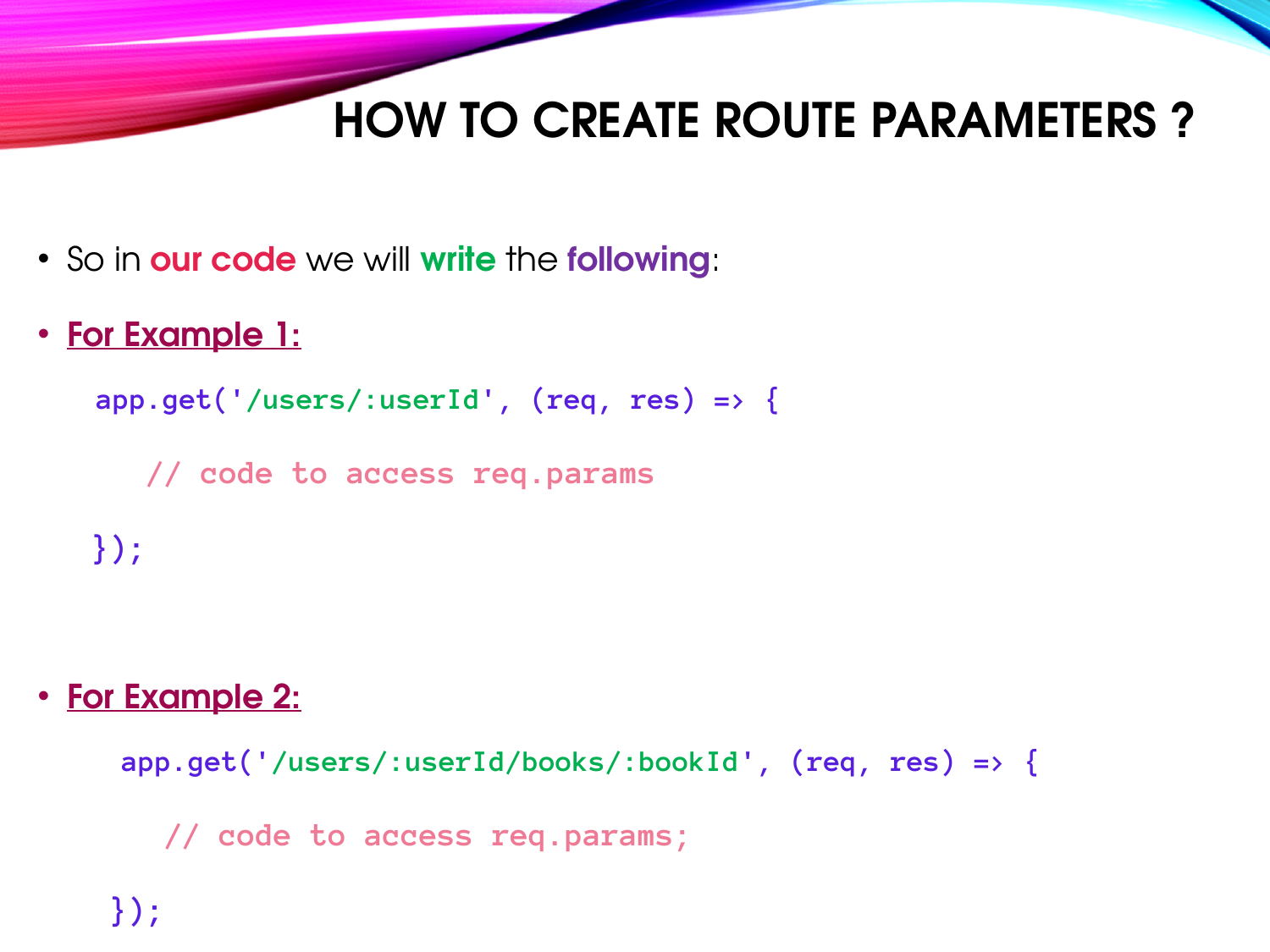

# How to create route parameters ?
So in our code we will write the following:
For Example 1:
app.get('/users/:userId', (req, res) => {
	// code to access req.params
   });

For Example 2:
   app.get('/users/:userId/books/:bookId', (req, res) => {
	 // code to access req.params;
    });